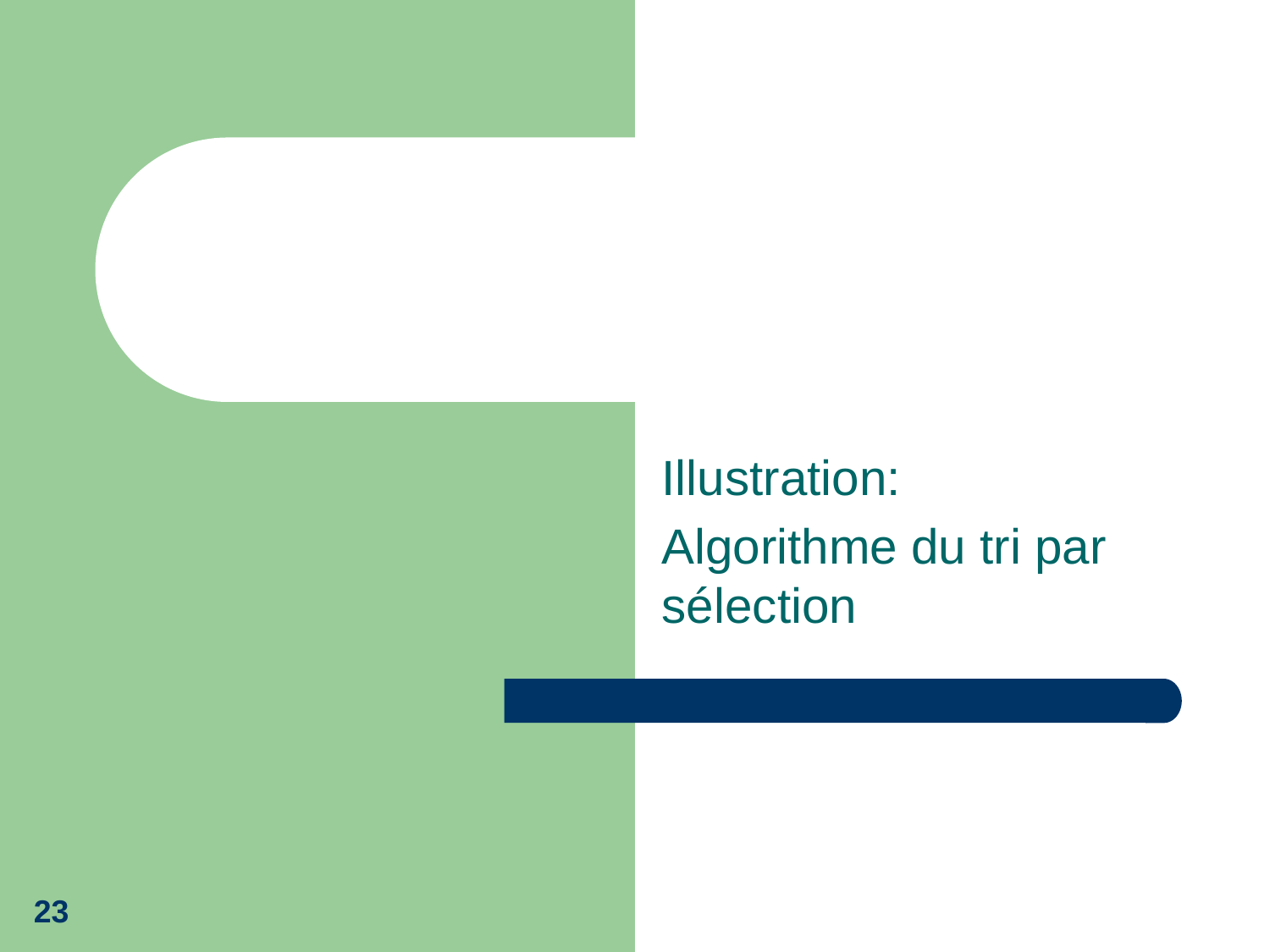

#
Illustration:
Algorithme du tri par sélection
23